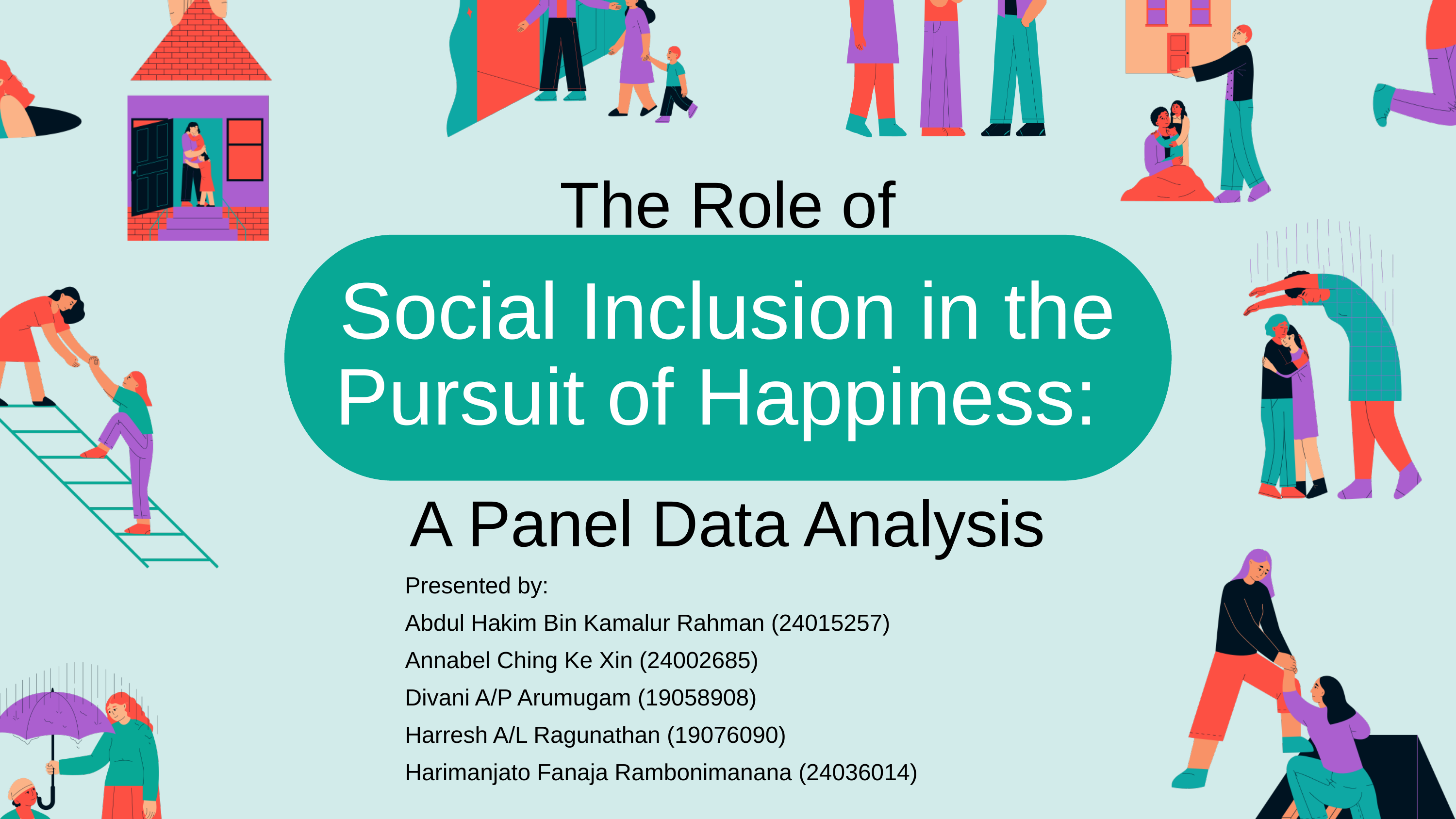

The Role of

Social Inclusion in the Pursuit of Happiness:
A Panel Data Analysis

Presented by:
Abdul Hakim Bin Kamalur Rahman (24015257)
Annabel Ching Ke Xin (24002685)
Divani A/P Arumugam (19058908)
Harresh A/L Ragunathan (19076090)
Harimanjato Fanaja Rambonimanana (24036014)